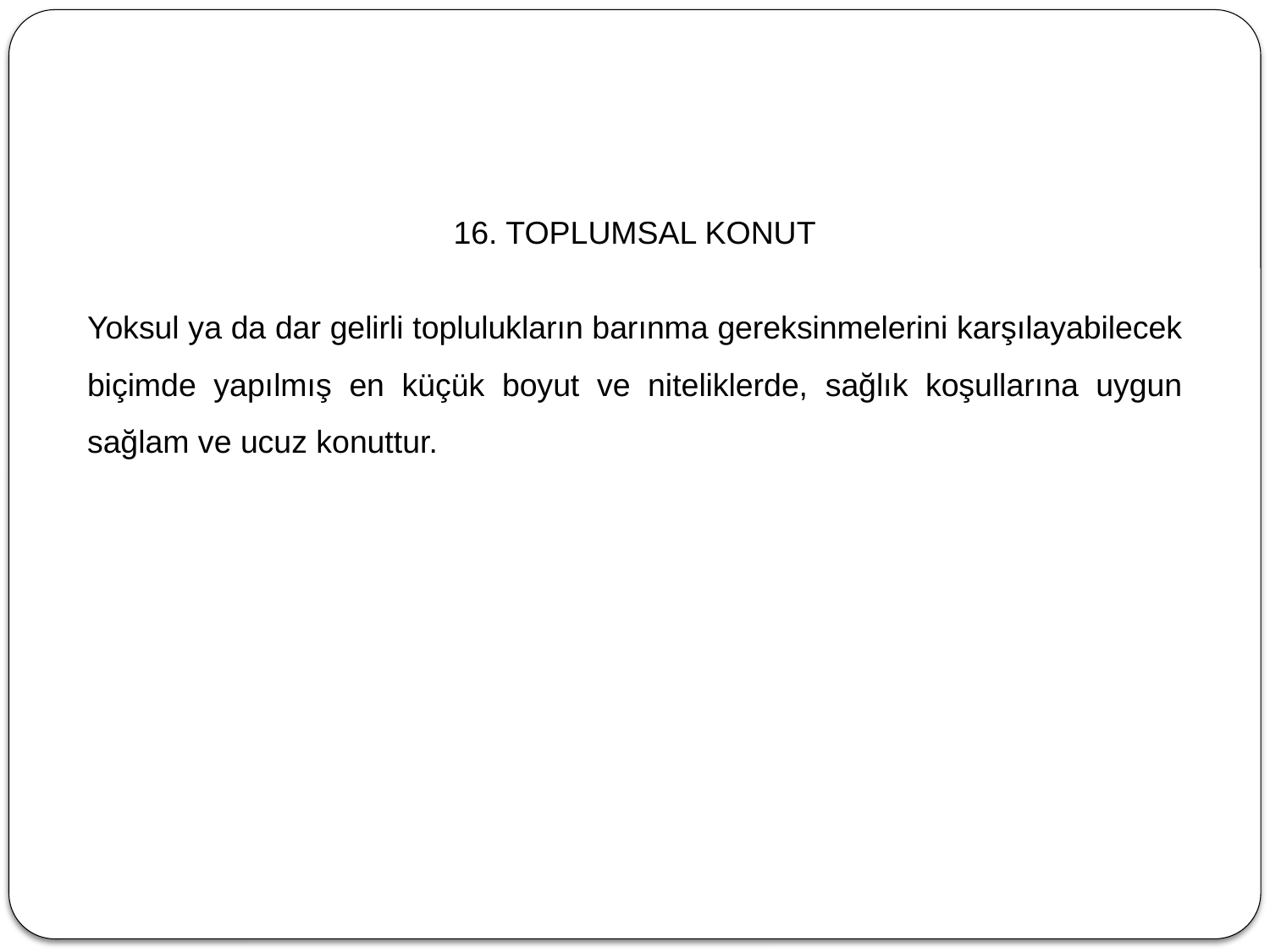

16. TOPLUMSAL KONUT

Yoksul ya da dar gelirli toplulukların barınma gereksinmelerini karşılayabilecek biçimde yapılmış en küçük boyut ve niteliklerde, sağlık koşullarına uygun sağlam ve ucuz konuttur.